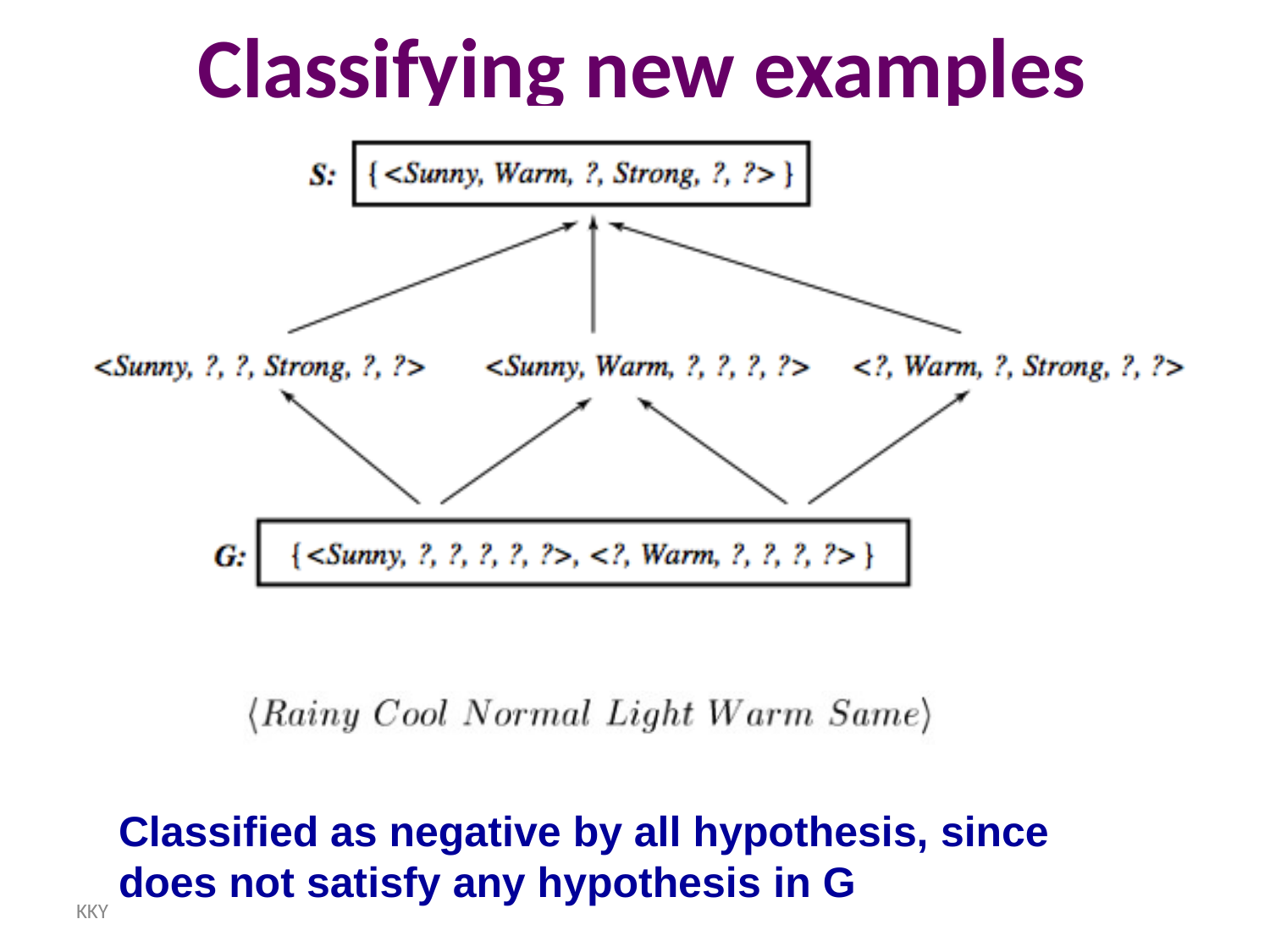

# Classifying new examples

Classified as negative by all hypothesis, since does not satisfy any hypothesis in G
KKY

53